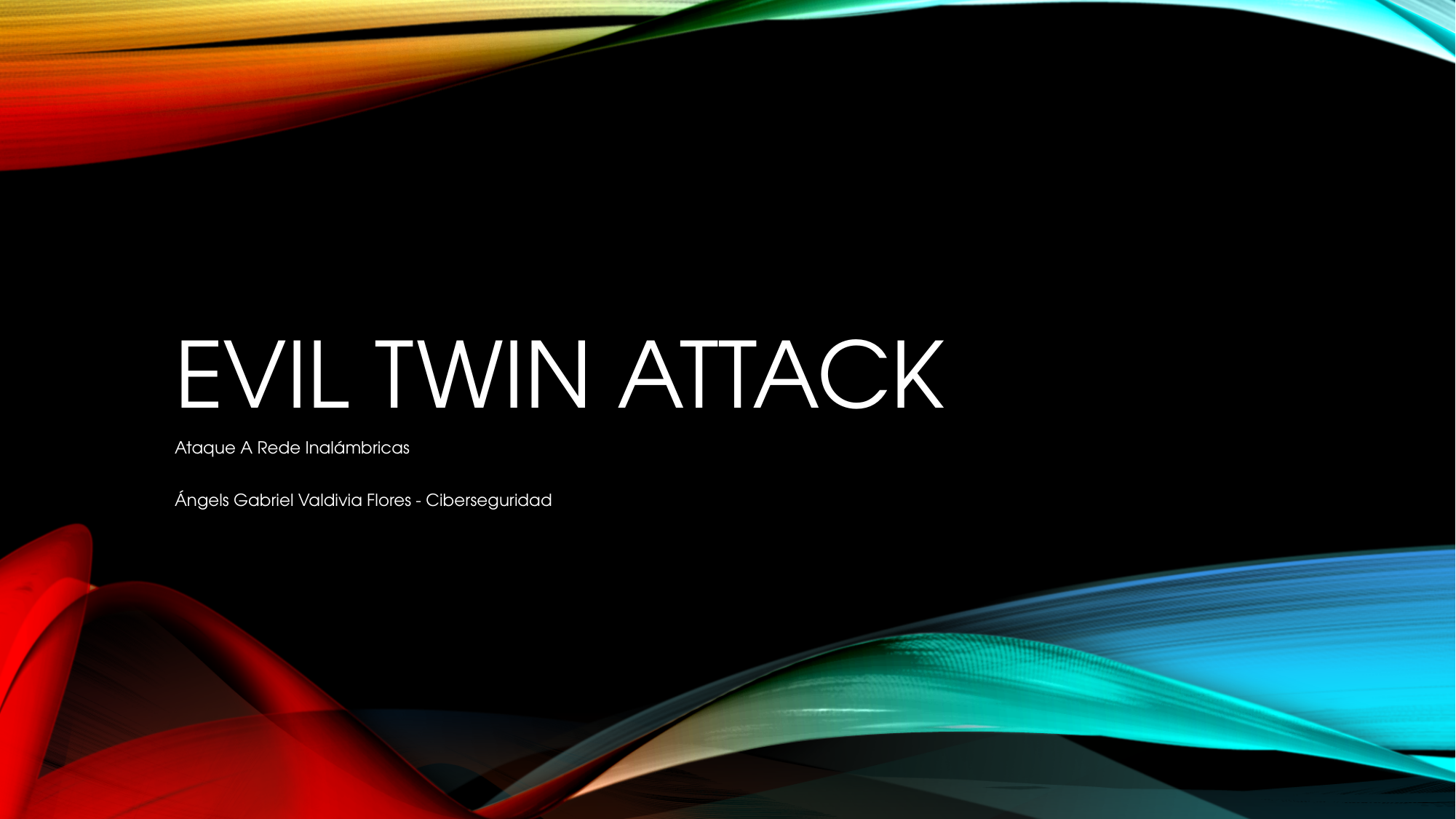

# evil twin attack
Ataque A Rede Inalámbricas

Ángels Gabriel Valdivia Flores - Ciberseguridad